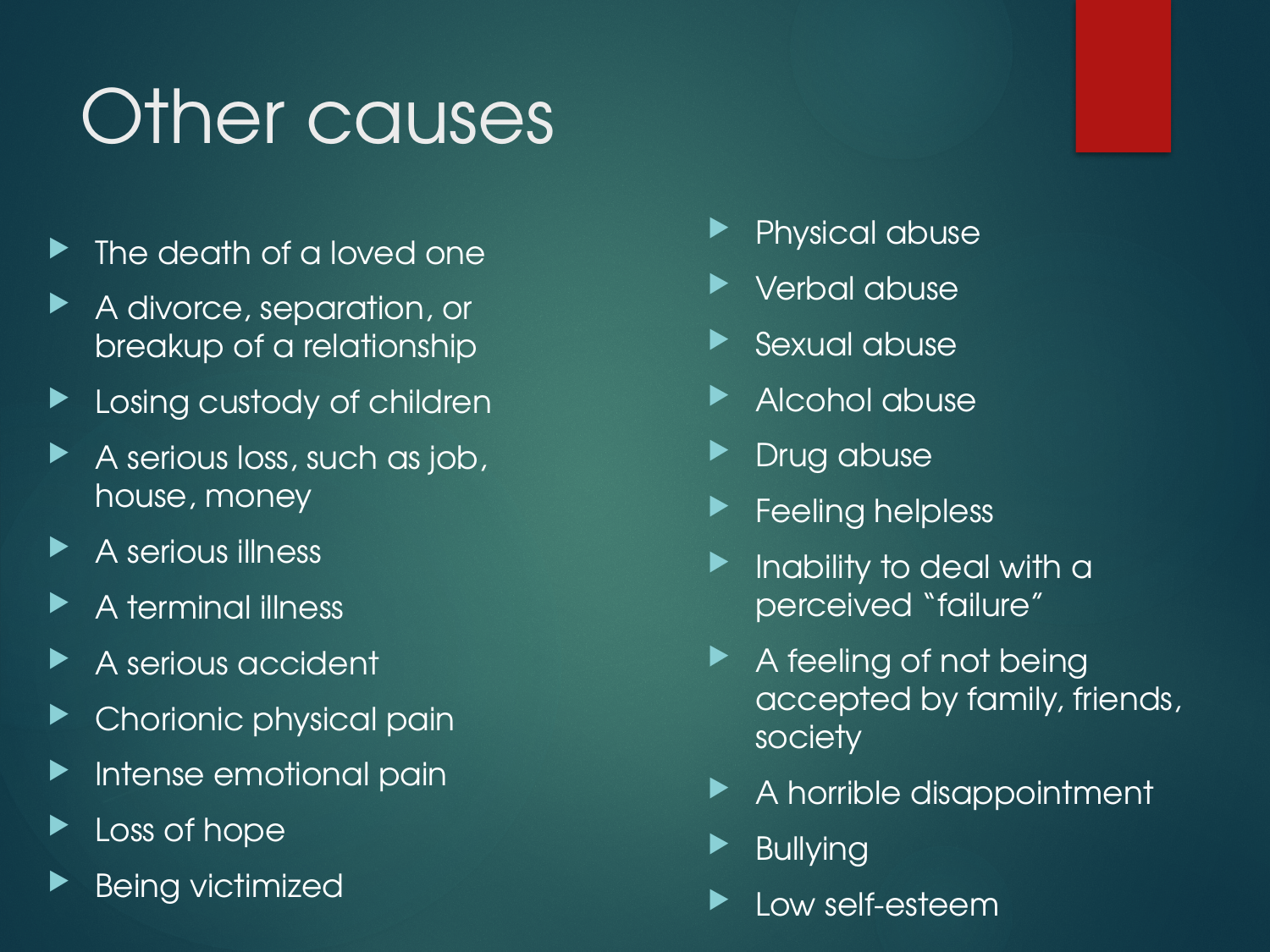

# Other causes
Physical abuse
Verbal abuse
Sexual abuse
Alcohol abuse
Drug abuse
Feeling helpless
Inability to deal with a perceived “failure”
A feeling of not being accepted by family, friends, society
A horrible disappointment
Bullying
Low self-esteem
The death of a loved one
A divorce, separation, or breakup of a relationship
Losing custody of children
A serious loss, such as job, house, money
A serious illness
A terminal illness
A serious accident
Chorionic physical pain
Intense emotional pain
Loss of hope
Being victimized